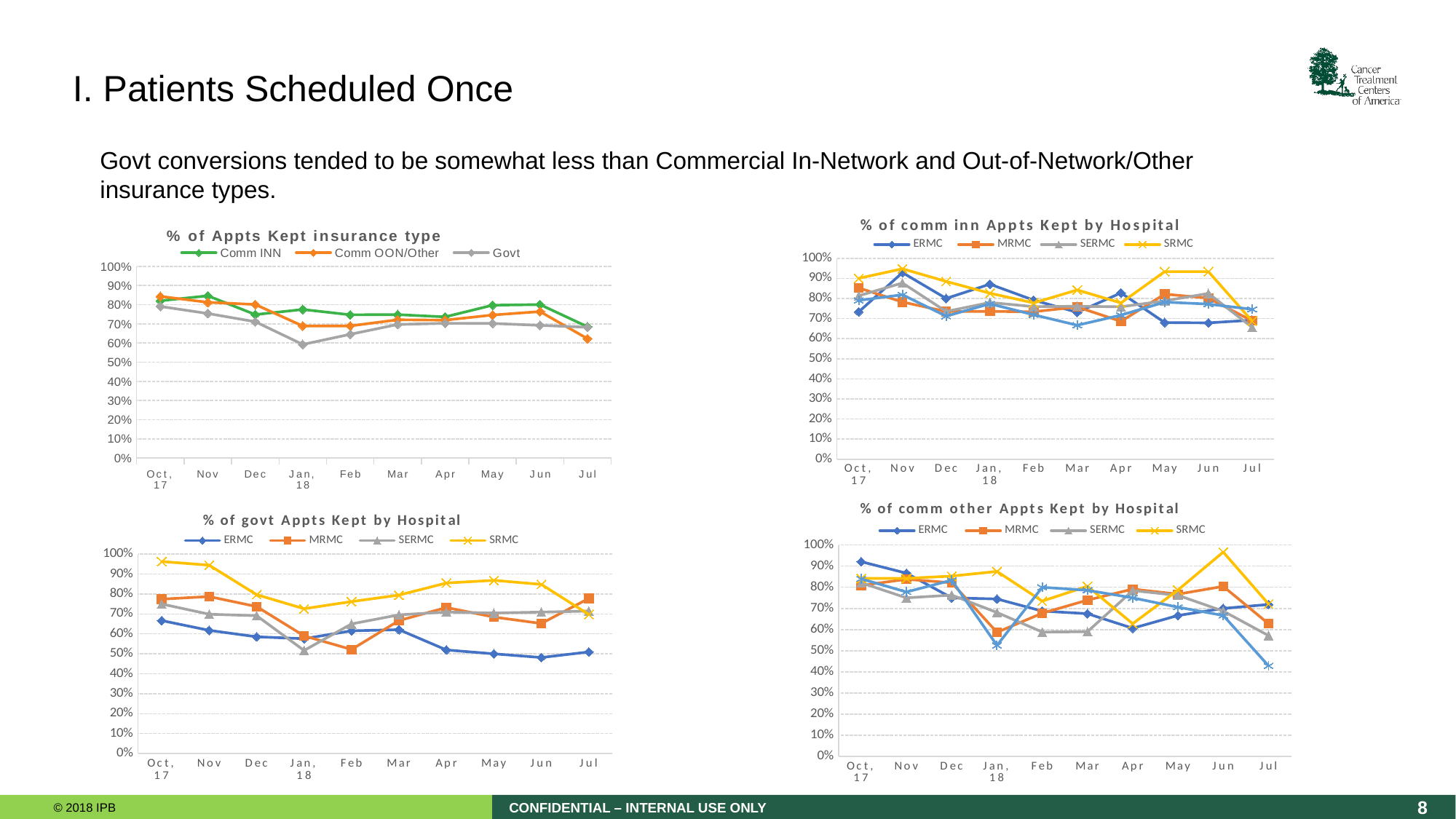

I. Patients Scheduled Once
Govt conversions tended to be somewhat less than Commercial In-Network and Out-of-Network/Other insurance types.

### Chart: % of comm inn Appts Kept by Hospital

| Category | ERMC | MRMC | SERMC | SRMC | WRMC |
|---|---|---|---|---|---|
| Oct, 17 | 0.7333333333333333 | 0.8524590163934426 | 0.8133333333333334 | 0.9 | 0.7903225806451613 |
| Nov | 0.9285714285714286 | 0.7821782178217822 | 0.8770491803278688 | 0.9473684210526315 | 0.8181818181818182 |
| Dec | 0.8 | 0.7349397590361446 | 0.7352941176470589 | 0.8846153846153846 | 0.711864406779661 |
| Jan, 18 | 0.8709677419354839 | 0.7355371900826446 | 0.779874213836478 | 0.8260869565217391 | 0.7733333333333333 |
| Feb | 0.7916666666666666 | 0.7339449541284404 | 0.7593984962406015 | 0.7777777777777778 | 0.71875 |
| Mar | 0.7307692307692307 | 0.7575757575757576 | 0.7610062893081762 | 0.8421052631578947 | 0.6666666666666666 |
| Apr | 0.8275862068965517 | 0.6859504132231405 | 0.7583892617449665 | 0.7777777777777778 | 0.7169811320754716 |
| May | 0.68 | 0.8217054263565892 | 0.7880794701986755 | 0.9333333333333333 | 0.7818181818181819 |
| Jun | 0.6785714285714286 | 0.8017241379310345 | 0.825 | 0.9333333333333333 | 0.7719298245614035 |
| Jul | 0.6923076923076923 | 0.6885245901639344 | 0.6560509554140127 | 0.6875 | 0.746031746031746 |

### Chart: % of Appts Kept insurance type

| Category | Comm INN | Comm OON/Other | Govt |
|---|---|---|---|
| Oct, 17 | 0.8203125 | 0.8431372549019608 | 0.7909090909090909 |
| Nov | 0.8461538461538461 | 0.8121546961325967 | 0.7539267015706806 |
| Dec | 0.7482758620689656 | 0.8010752688172043 | 0.7111111111111111 |
| Jan, 18 | 0.7750611246943765 | 0.6885964912280702 | 0.5924764890282131 |
| Feb | 0.7471264367816092 | 0.689119170984456 | 0.6452991452991453 |
| Mar | 0.7480916030534351 | 0.7211538461538461 | 0.6967509025270758 |
| Apr | 0.7361477572559367 | 0.7192118226600985 | 0.7027972027972028 |
| May | 0.7973333333333333 | 0.7461139896373057 | 0.7021276595744681 |
| Jun | 0.8005952380952381 | 0.7640449438202247 | 0.6920415224913494 |
| Jul | 0.6848958333333334 | 0.6224489795918368 | 0.6821428571428572 |

### Chart: % of comm other Appts Kept by Hospital

| Category | ERMC | MRMC | SERMC | SRMC | WRMC |
|---|---|---|---|---|---|
| Oct, 17 | 0.9210526315789473 | 0.8085106382978723 | 0.8214285714285714 | 0.8421052631578947 | 0.84 |
| Nov | 0.8666666666666667 | 0.8378378378378378 | 0.75 | 0.8421052631578947 | 0.7777777777777778 |
| Dec | 0.75 | 0.8214285714285714 | 0.7631578947368421 | 0.8529411764705882 | 0.8333333333333334 |
| Jan, 18 | 0.7446808510638298 | 0.5869565217391305 | 0.6808510638297872 | 0.875 | 0.525 |
| Feb | 0.6875 | 0.6774193548387096 | 0.5882352941176471 | 0.7346938775510204 | 0.8 |
| Mar | 0.675 | 0.7391304347826086 | 0.5897435897435898 | 0.8048780487804879 | 0.7857142857142857 |
| Apr | 0.6060606060606061 | 0.7916666666666666 | 0.7843137254901961 | 0.627906976744186 | 0.75 |
| May | 0.6666666666666666 | 0.7674418604651163 | 0.7619047619047619 | 0.7872340425531915 | 0.7058823529411765 |
| Jun | 0.7 | 0.8043478260869565 | 0.6875 | 0.9666666666666667 | 0.6666666666666666 |
| Jul | 0.71875 | 0.6274509803921569 | 0.5714285714285714 | 0.7209302325581395 | 0.42857142857142855 |

### Chart: % of govt Appts Kept by Hospital

| Category | ERMC | MRMC | SERMC | SRMC |
|---|---|---|---|---|
| Oct, 17 | 0.6666666666666666 | 0.7741935483870968 | 0.75 | 0.9629629629629629 |
| Nov | 0.6176470588235294 | 0.7872340425531915 | 0.6986301369863014 | 0.9444444444444444 |
| Dec | 0.5853658536585366 | 0.7368421052631579 | 0.6911764705882353 | 0.7966101694915254 |
| Jan, 18 | 0.5757575757575758 | 0.5901639344262295 | 0.5169491525423728 | 0.726027397260274 |
| Feb | 0.6153846153846154 | 0.5217391304347826 | 0.65 | 0.7619047619047619 |
| Mar | 0.6212121212121212 | 0.6666666666666666 | 0.6956521739130435 | 0.7945205479452054 |
| Apr | 0.5194805194805194 | 0.7323943661971831 | 0.7096774193548387 | 0.8552631578947368 |
| May | 0.5 | 0.6842105263157895 | 0.7045454545454546 | 0.868421052631579 |
| Jun | 0.48148148148148145 | 0.6521739130434783 | 0.7093023255813954 | 0.8481012658227848 |
| Jul | 0.5094339622641509 | 0.7777777777777778 | 0.7142857142857143 | 0.6973684210526315 |
8